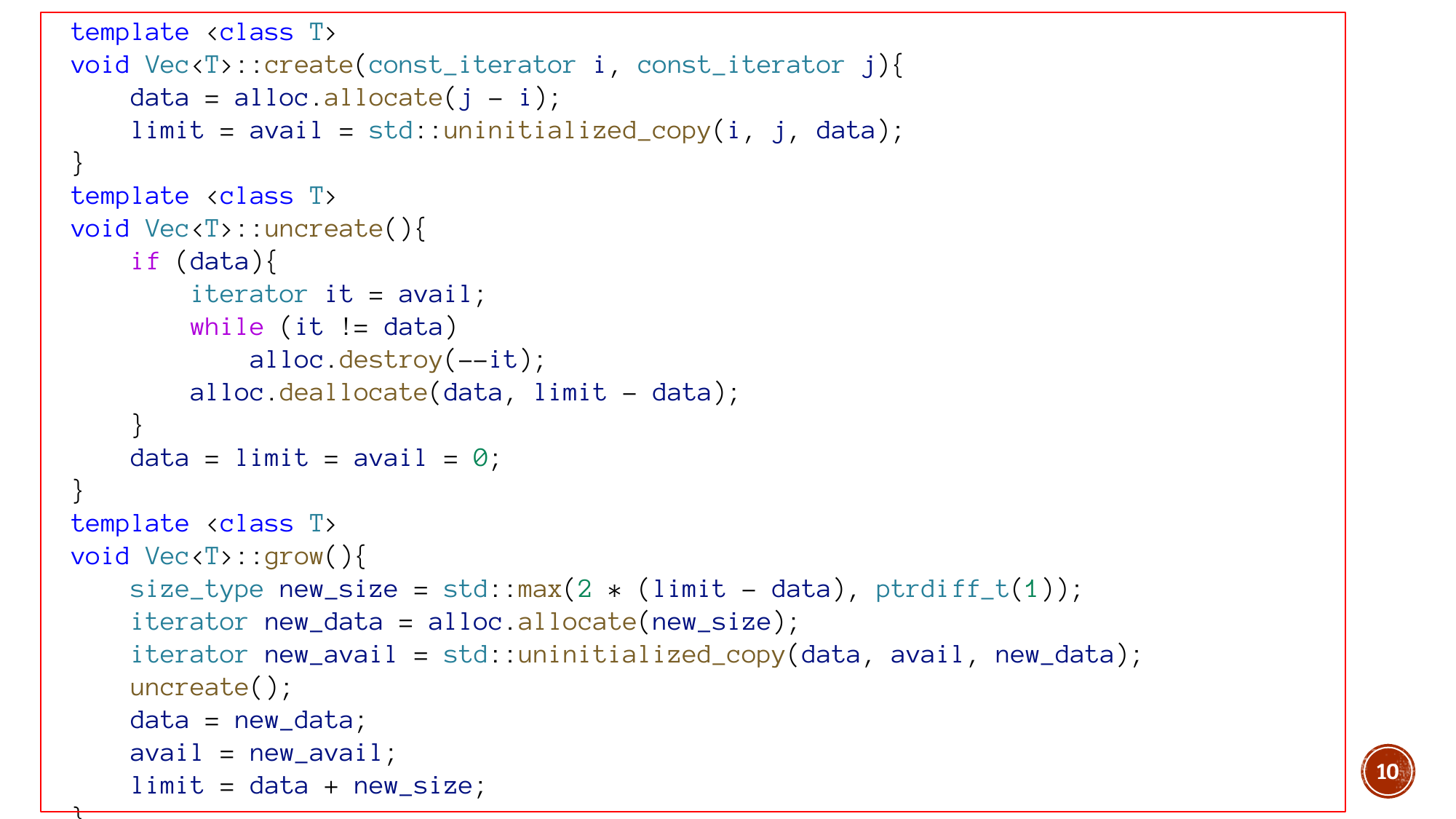

template <class T>
void Vec<T>::create(const_iterator i, const_iterator j){
    data = alloc.allocate(j - i);
    limit = avail = std::uninitialized_copy(i, j, data);
}
template <class T>
void Vec<T>::uncreate(){
    if (data){
        iterator it = avail;
        while (it != data)
            alloc.destroy(--it);
        alloc.deallocate(data, limit - data);
    }
    data = limit = avail = 0;
}
template <class T>
void Vec<T>::grow(){
    size_type new_size = std::max(2 * (limit - data), ptrdiff_t(1));
    iterator new_data = alloc.allocate(new_size);
    iterator new_avail = std::uninitialized_copy(data, avail, new_data);
    uncreate();
    data = new_data;
    avail = new_avail;
    limit = data + new_size;
}
template <class T>
void Vec<T>::unchecked_append(const T& val){
    alloc.construct(avail++, val);
}
#endif

10